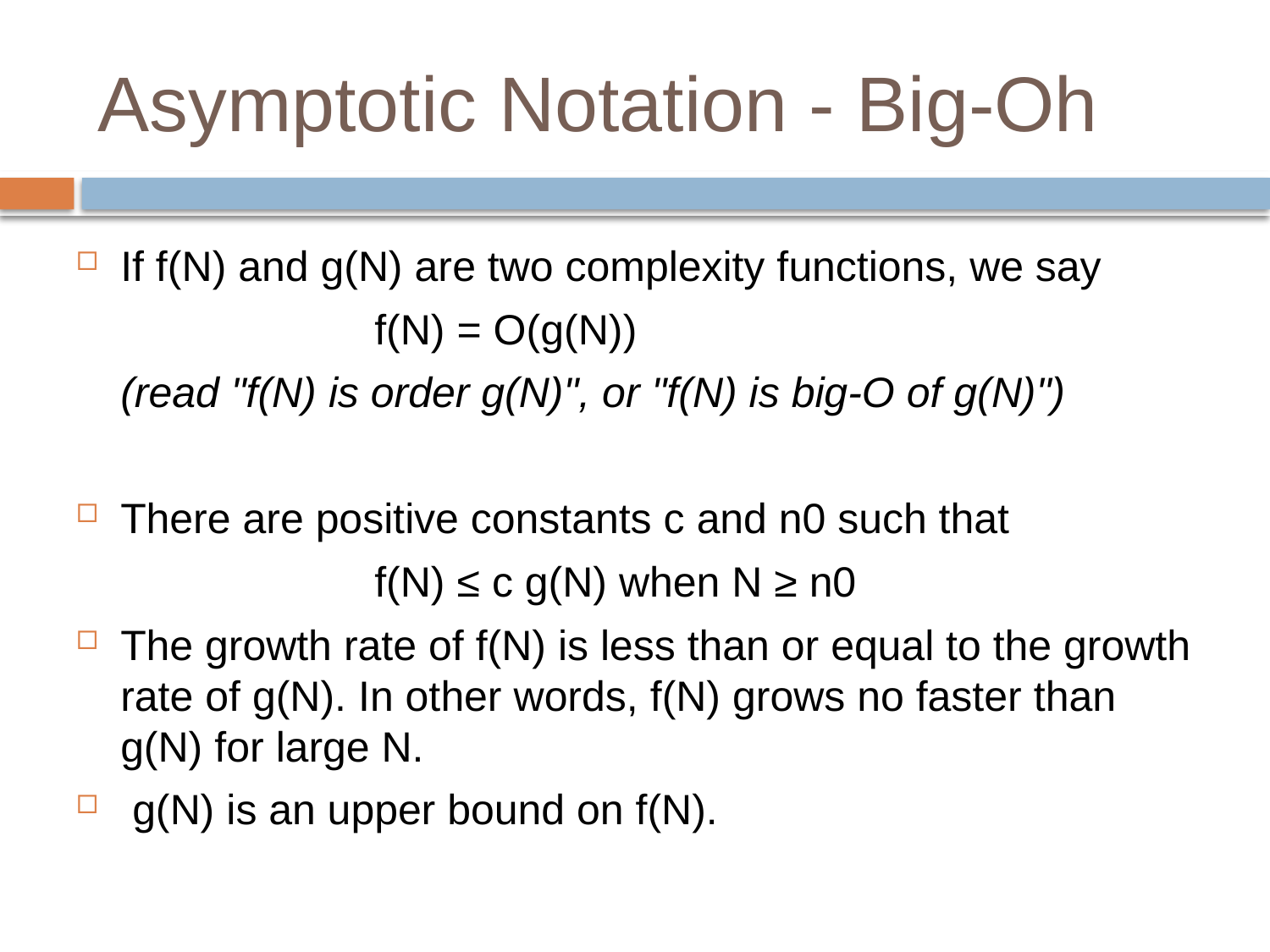

# Asymptotic Notation - Big-Oh
If f(N) and g(N) are two complexity functions, we say
			f(N) = O(g(N))
	(read "f(N) is order g(N)", or "f(N) is big-O of g(N)")

There are positive constants c and n0 such that
			f(N) ≤ c g(N) when N ≥ n0
The growth rate of f(N) is less than or equal to the growth rate of g(N). In other words, f(N) grows no faster than g(N) for large N.
 g(N) is an upper bound on f(N).